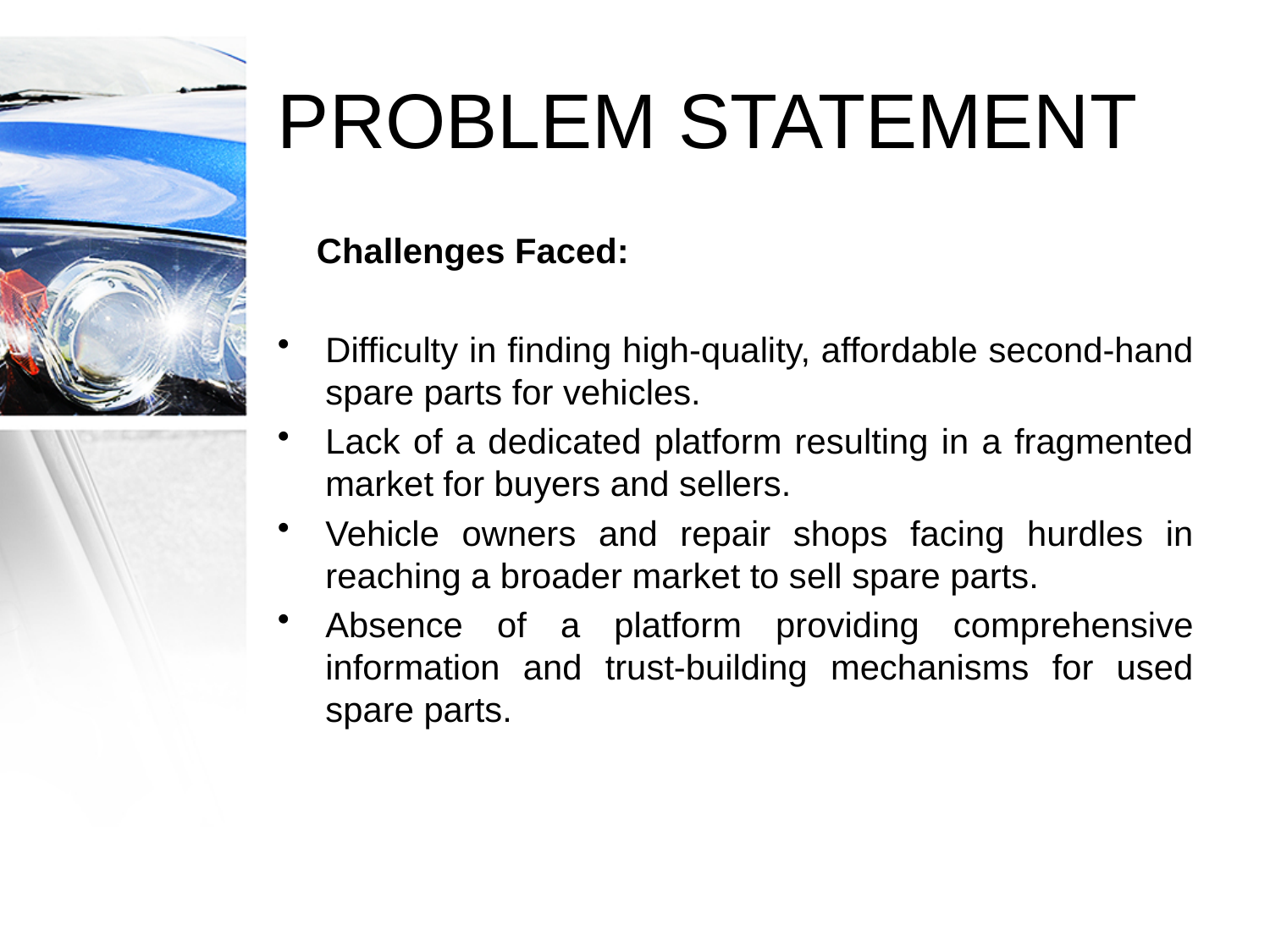

# PROBLEM STATEMENT
    Challenges Faced:

Difficulty in finding high-quality, affordable second-hand spare parts for vehicles.
Lack of a dedicated platform resulting in a fragmented market for buyers and sellers.
Vehicle owners and repair shops facing hurdles in reaching a broader market to sell spare parts.
Absence of a platform providing comprehensive information and trust-building mechanisms for used spare parts.